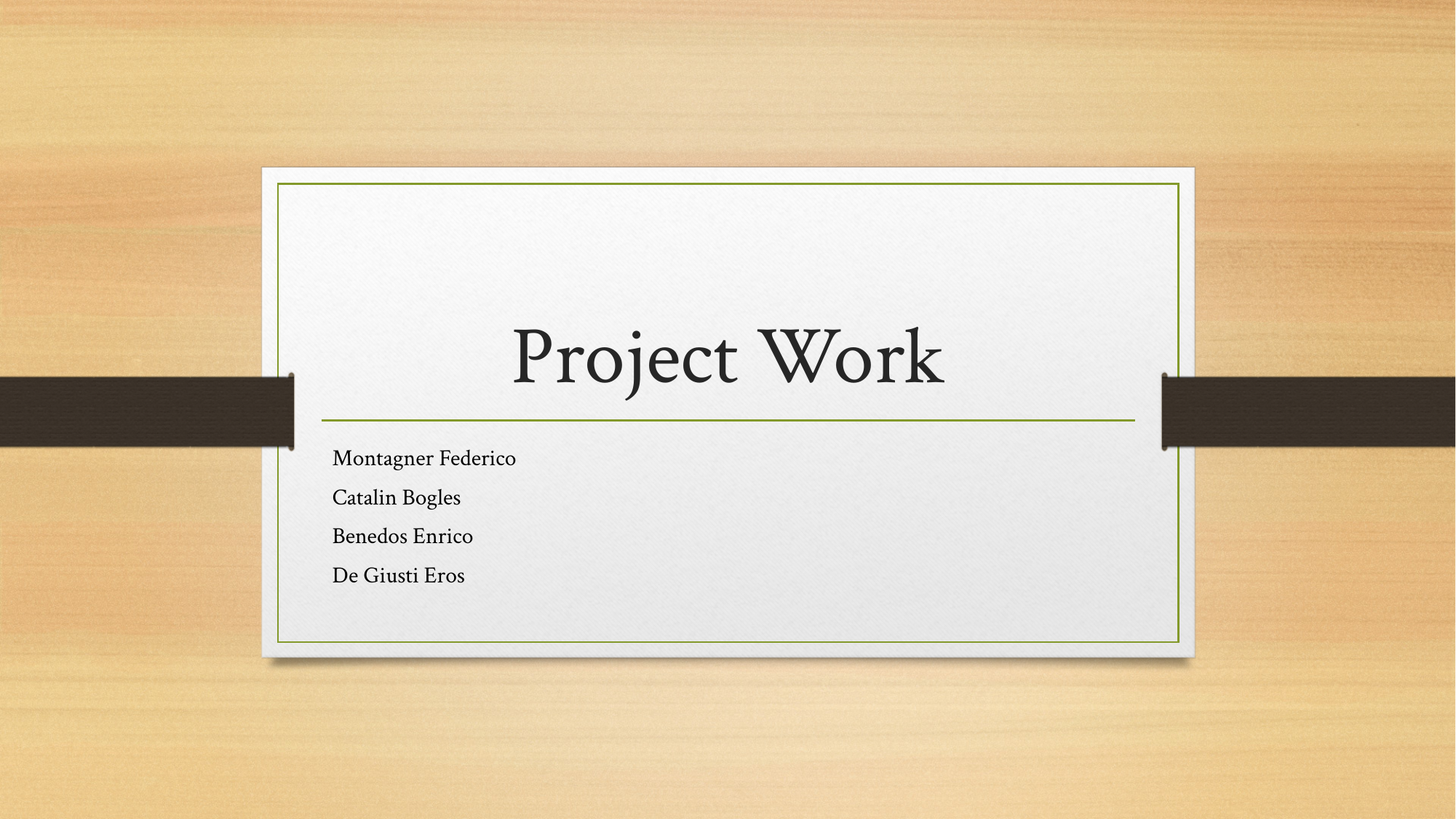

# Project Work
Montagner Federico
Catalin Bogles
Benedos Enrico
De Giusti Eros